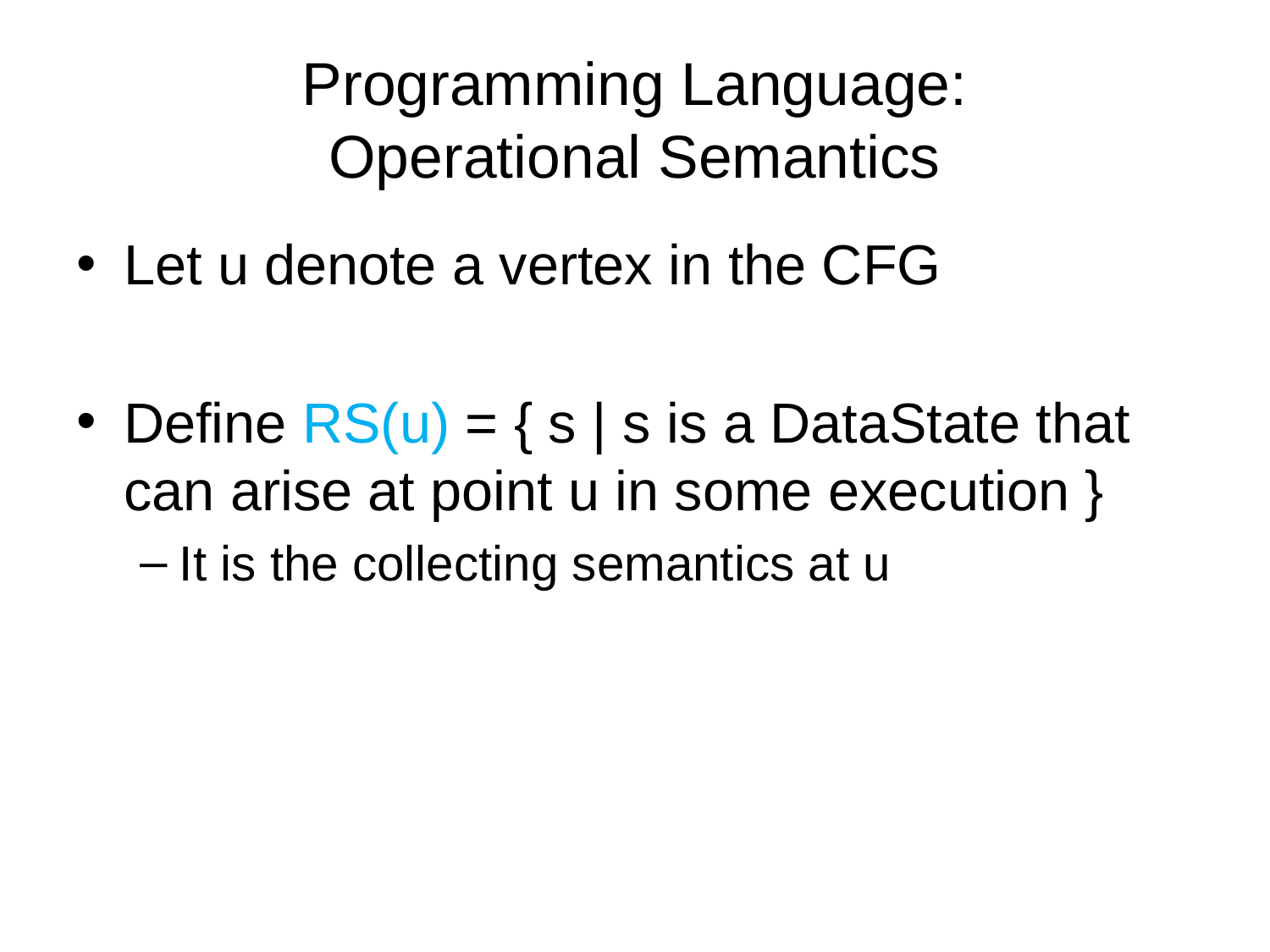

# Programming Language: Operational Semantics
Let u denote a vertex in the CFG

Define RS(u) = { s | s is a DataState that can arise at point u in some execution }
It is the collecting semantics at u